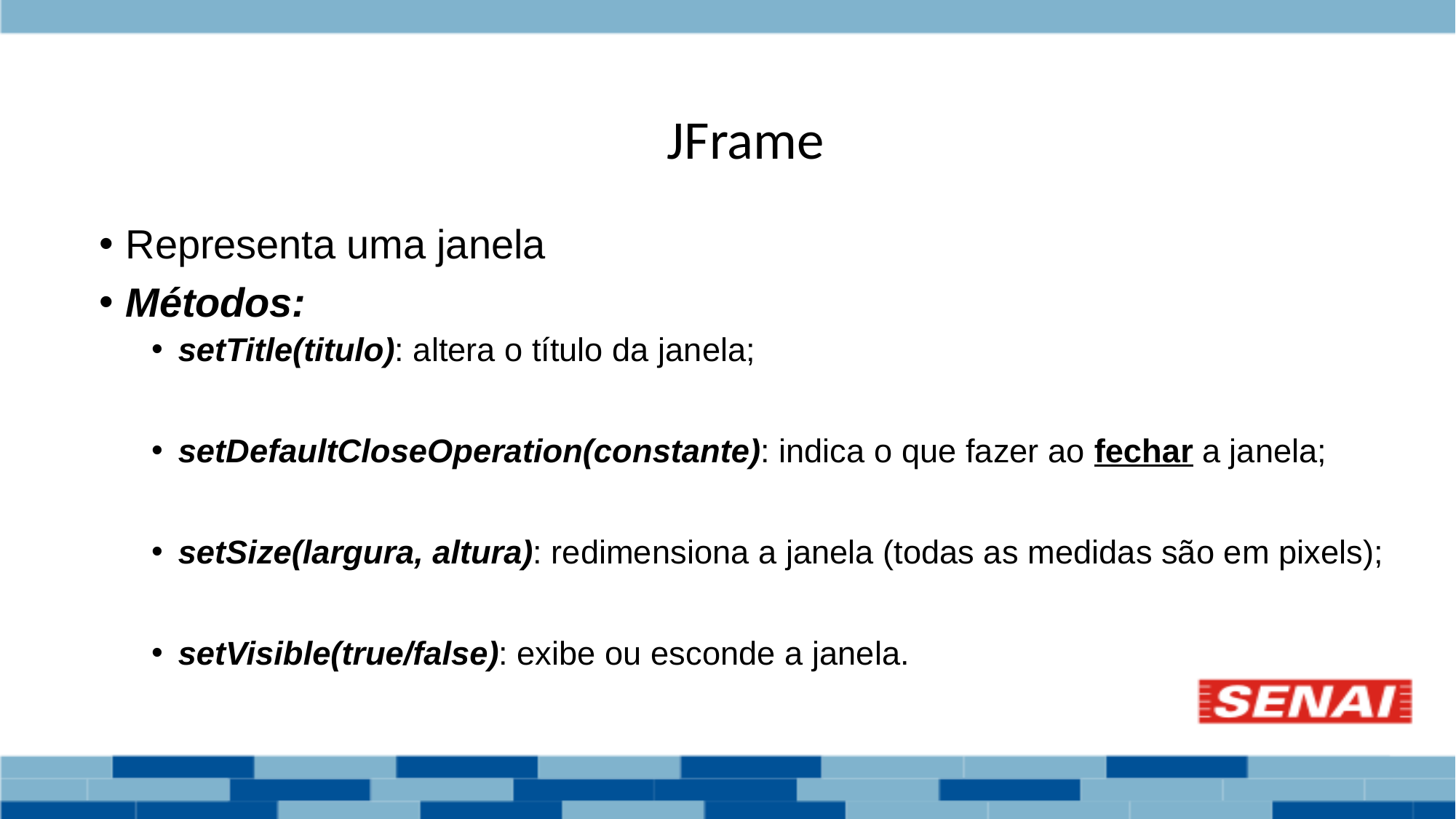

# JFrame
Representa uma janela
Métodos:
setTitle(titulo): altera o título da janela;

setDefaultCloseOperation(constante): indica o que fazer ao fechar a janela;

setSize(largura, altura): redimensiona a janela (todas as medidas são em pixels);

setVisible(true/false): exibe ou esconde a janela.